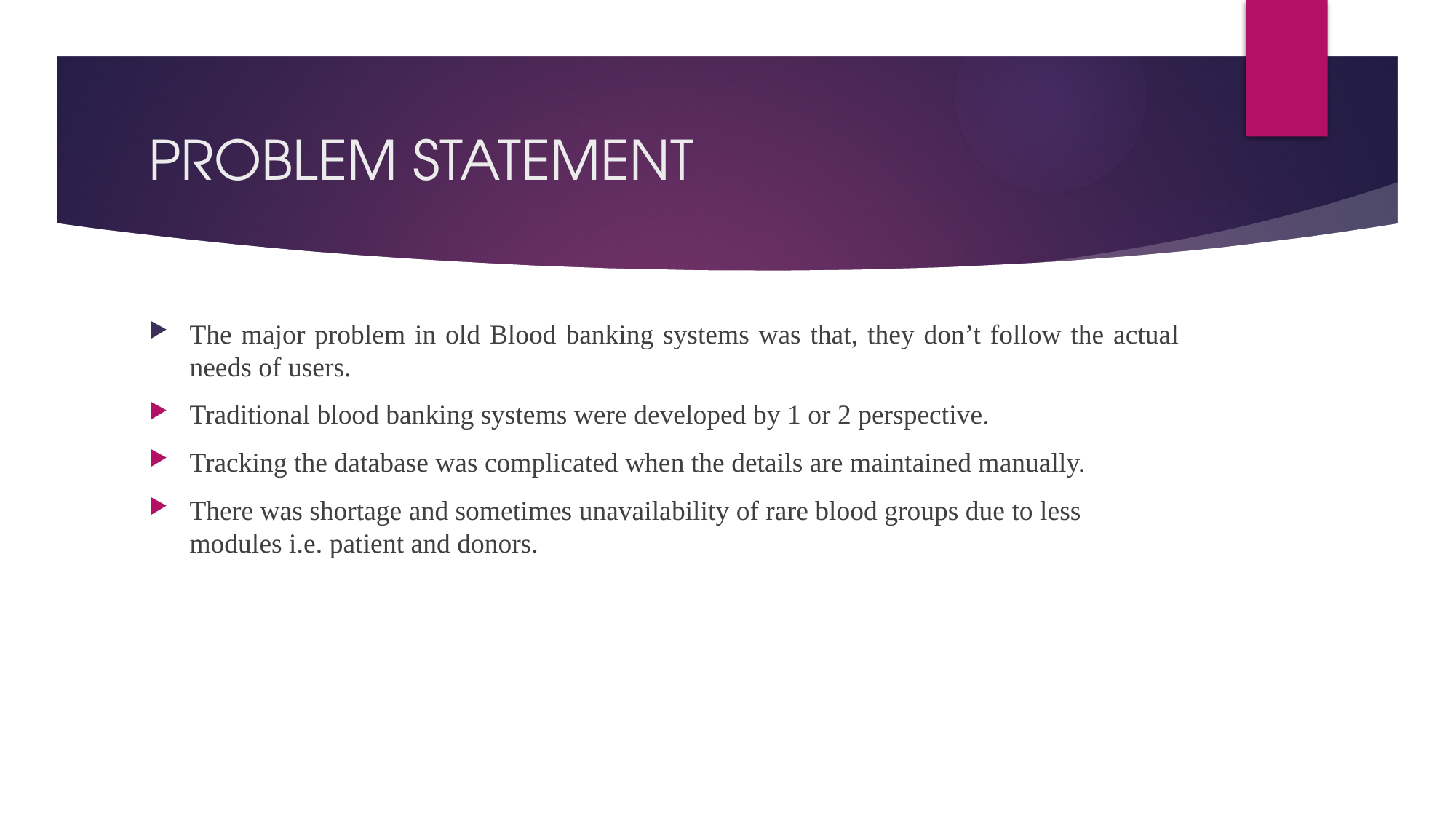

# PROBLEM STATEMENT
The major problem in old Blood banking systems was that, they don’t follow the actual needs of users.
Traditional blood banking systems were developed by 1 or 2 perspective.
Tracking the database was complicated when the details are maintained manually.
There was shortage and sometimes unavailability of rare blood groups due to less modules i.e. patient and donors.